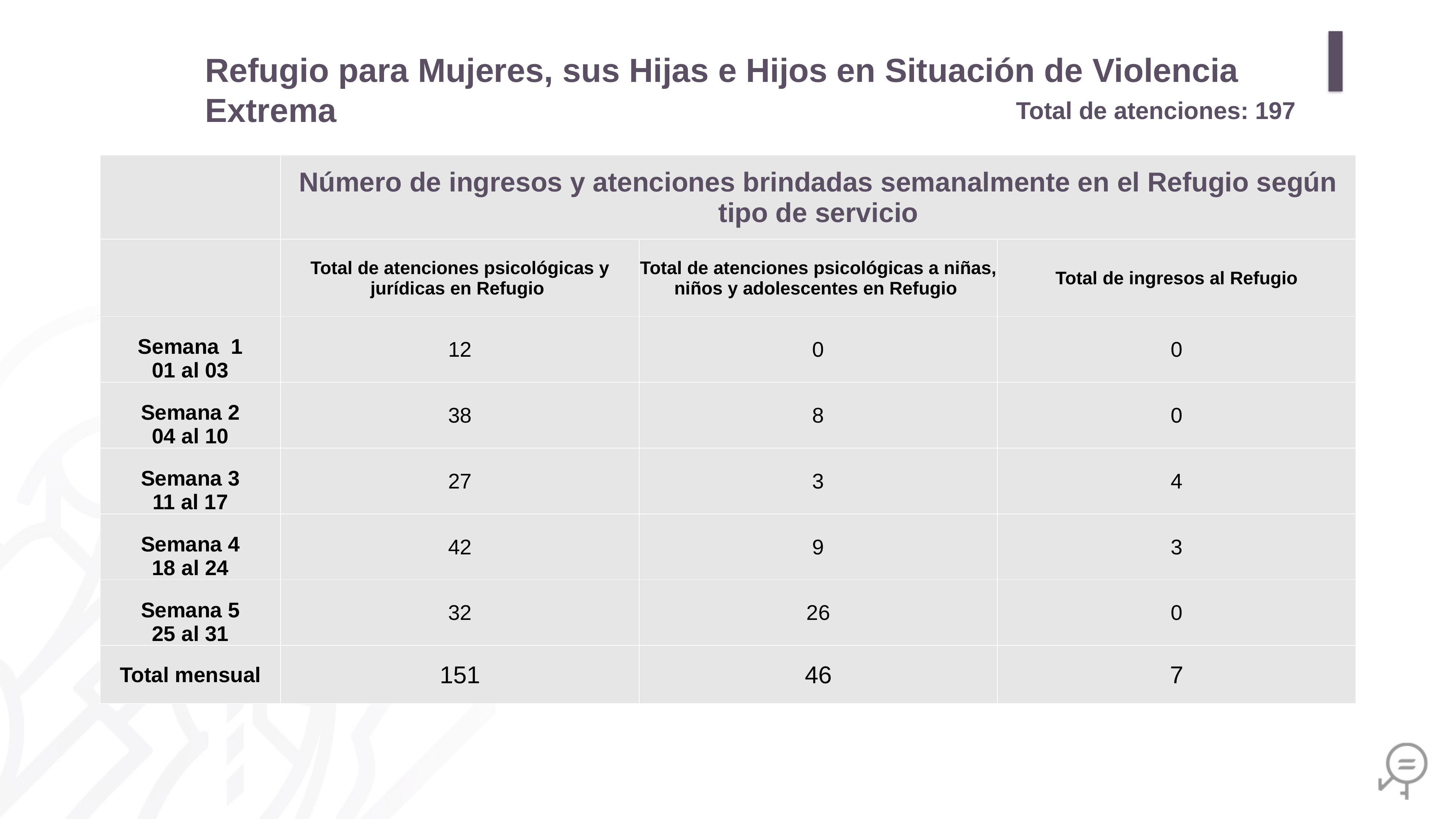

Refugio para Mujeres, sus Hijas e Hijos en Situación de Violencia Extrema
Total de atenciones: 197
|  | Número de ingresos y atenciones brindadas semanalmente en el Refugio según tipo de servicio |  |  |
| --- | --- | --- | --- |
|  | Total de atenciones psicológicas y jurídicas en Refugio | Total de atenciones psicológicas a niñas, niños y adolescentes en Refugio | Total de ingresos al Refugio |
| Semana 1 01 al 03 | 12 | 0 | 0 |
| Semana 2 04 al 10 | 38 | 8 | 0 |
| Semana 3 11 al 17 | 27 | 3 | 4 |
| Semana 4 18 al 24 | 42 | 9 | 3 |
| Semana 5 25 al 31 | 32 | 26 | 0 |
| Total mensual | 151 | 46 | 7 |